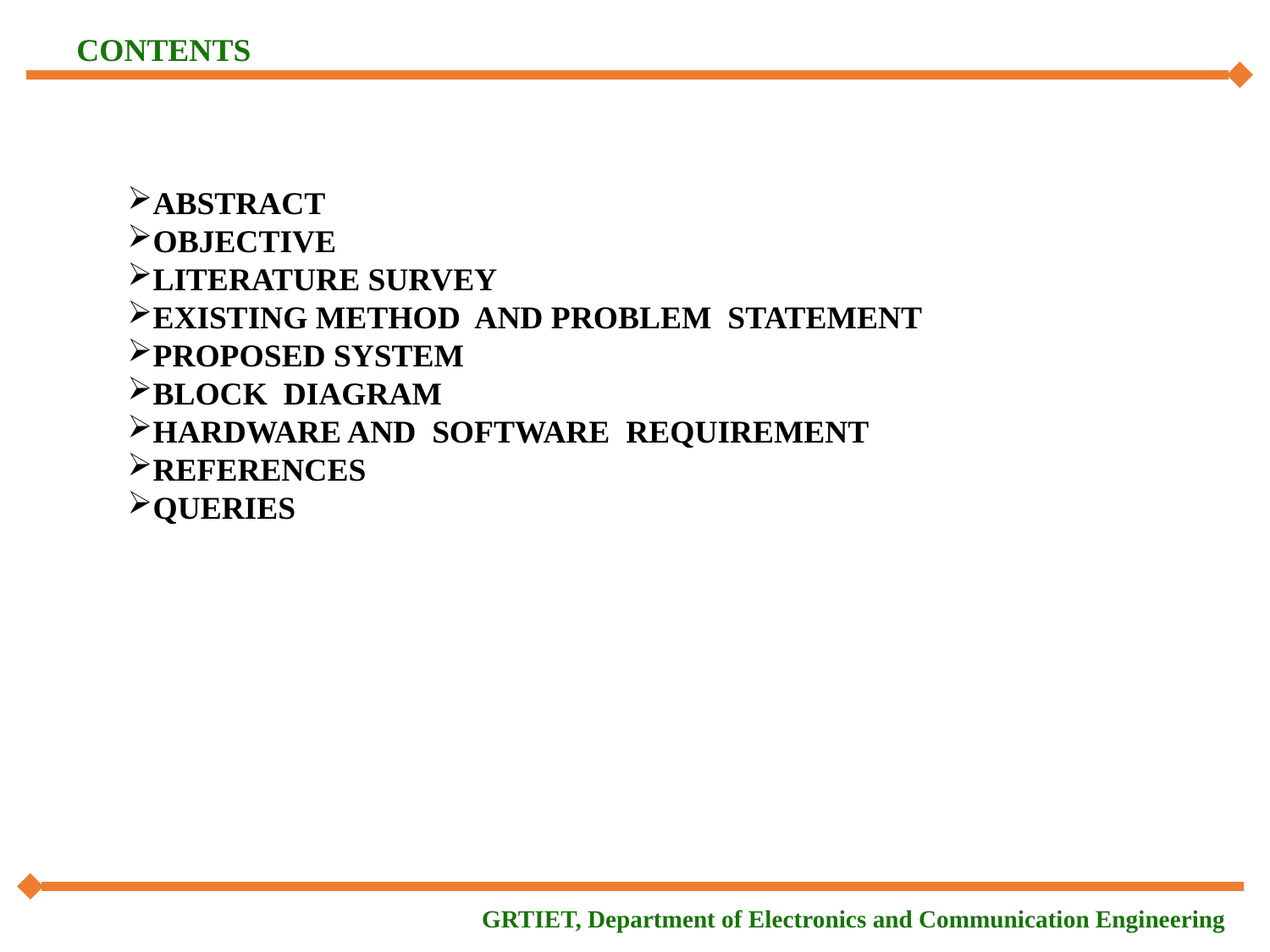

CONTENTS
ABSTRACT
OBJECTIVE
LITERATURE SURVEY
EXISTING METHOD  AND PROBLEM  STATEMENT
PROPOSED SYSTEM
BLOCK  DIAGRAM
HARDWARE AND  SOFTWARE  REQUIREMENT
REFERENCES
QUERIES

GRTIET, Department of Electronics and Communication Engineering